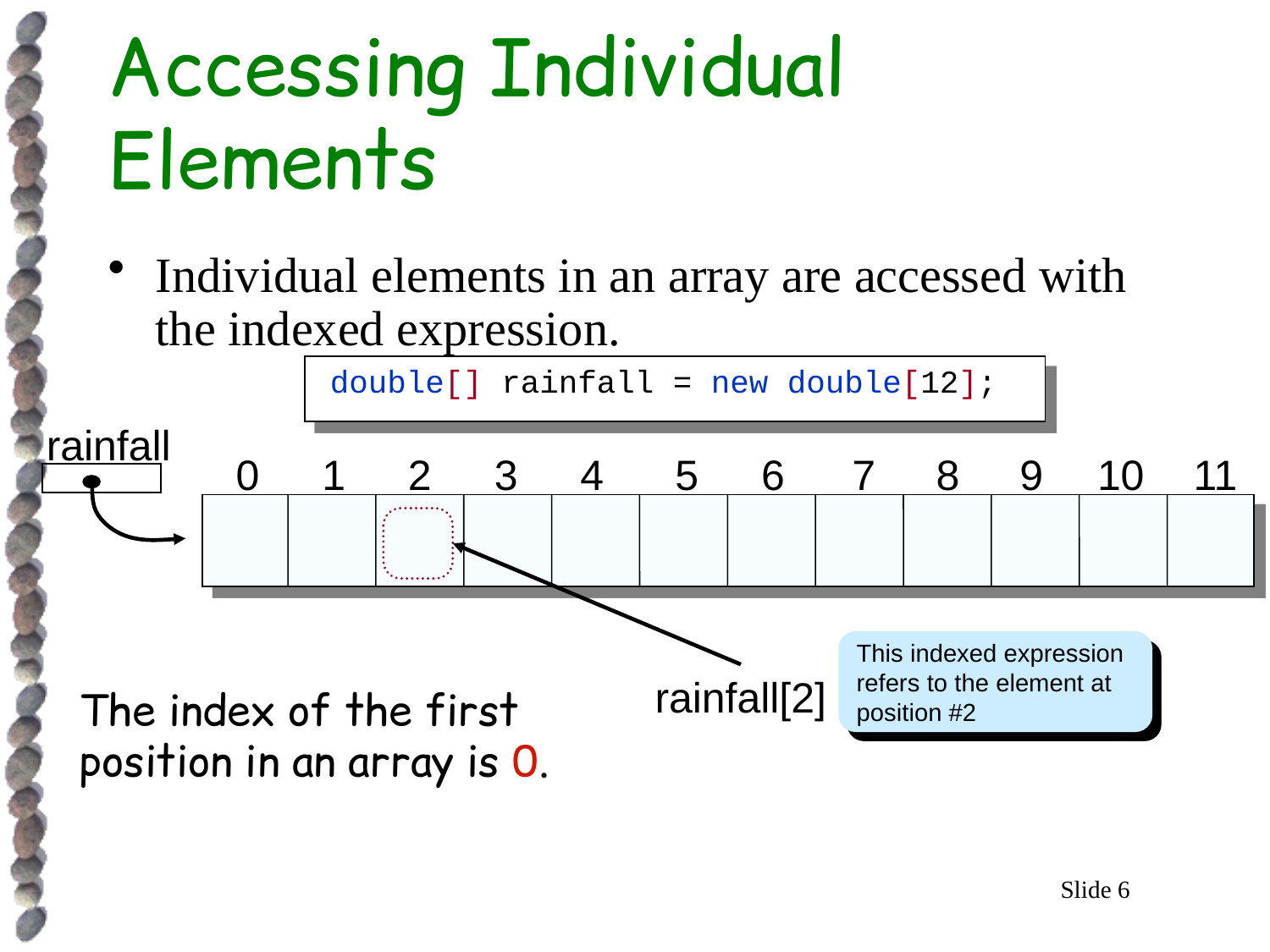

# Accessing Individual Elements
Individual elements in an array are accessed with the indexed expression.

double[] rainfall = new double[12];
rainfall
0
1
2
3
4
5
6
7
8
9
10
11

This indexed expression refers to the element at position #2
rainfall[2]
The index of the first
position in an array is 0.
Slide 6